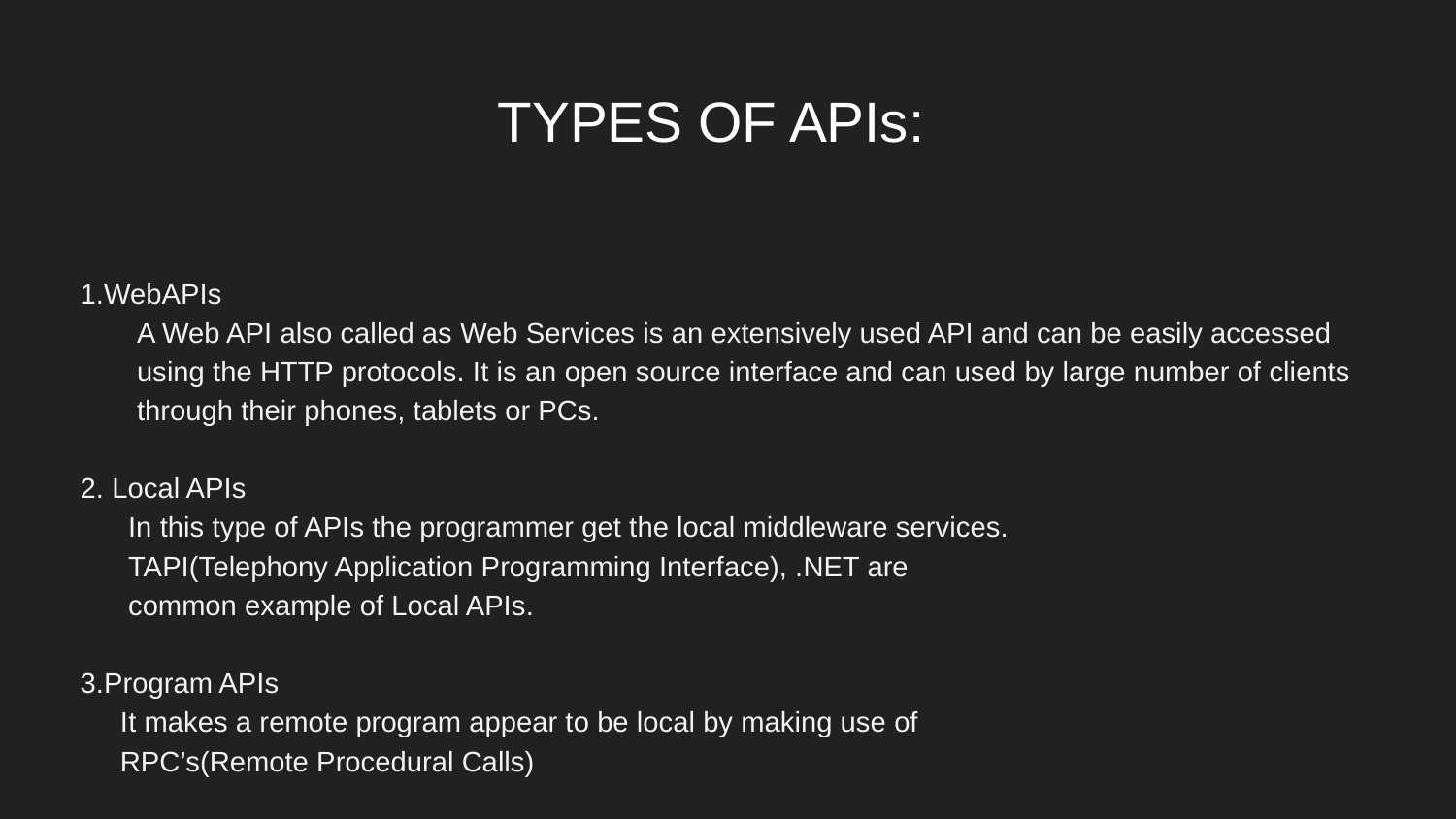

# TYPES OF APIs:

  1.WebAPIs
A Web API also called as Web Services is an extensively used API and can be easily accessed using the HTTP protocols. It is an open source interface and can used by large number of clients through their phones, tablets or PCs.

  2. Local APIs
        In this type of APIs the programmer get the local middleware services.
        TAPI(Telephony Application Programming Interface), .NET are
        common example of Local APIs.

  3.Program APIs
       It makes a remote program appear to be local by making use of
       RPC’s(Remote Procedural Calls)